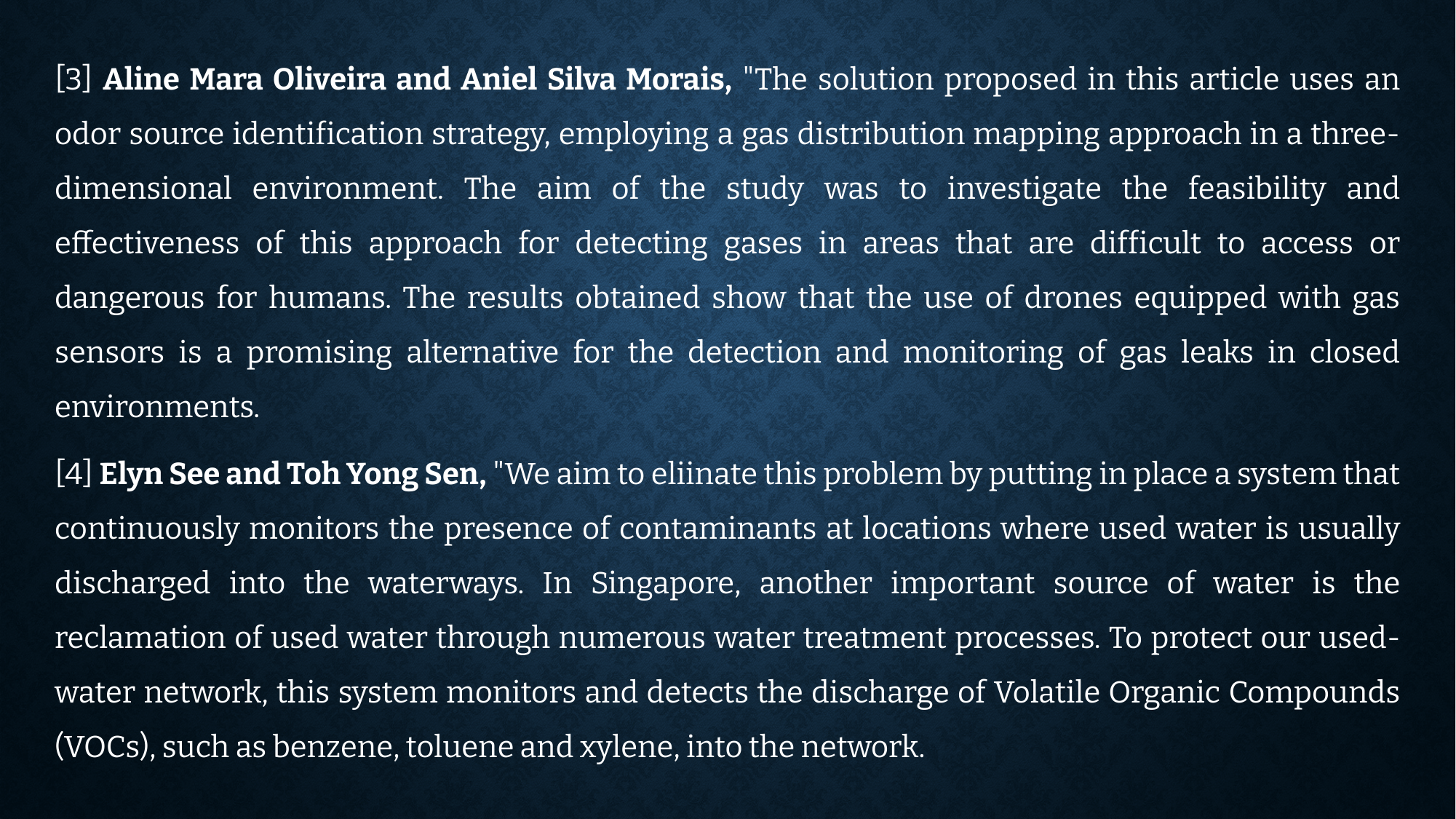

[3] Aline Mara Oliveira and Aniel Silva Morais, "The solution proposed in this article uses an odor source identification strategy, employing a gas distribution mapping approach in a three-dimensional environment. The aim of the study was to investigate the feasibility and effectiveness of this approach for detecting gases in areas that are difficult to access or dangerous for humans. The results obtained show that the use of drones equipped with gas sensors is a promising alternative for the detection and monitoring of gas leaks in closed environments.
[4] Elyn See and Toh Yong Sen, "We aim to eliinate this problem by putting in place a system that continuously monitors the presence of contaminants at locations where used water is usually discharged into the waterways. In Singapore, another important source of water is the reclamation of used water through numerous water treatment processes. To protect our used-water network, this system monitors and detects the discharge of Volatile Organic Compounds (VOCs), such as benzene, toluene and xylene, into the network.